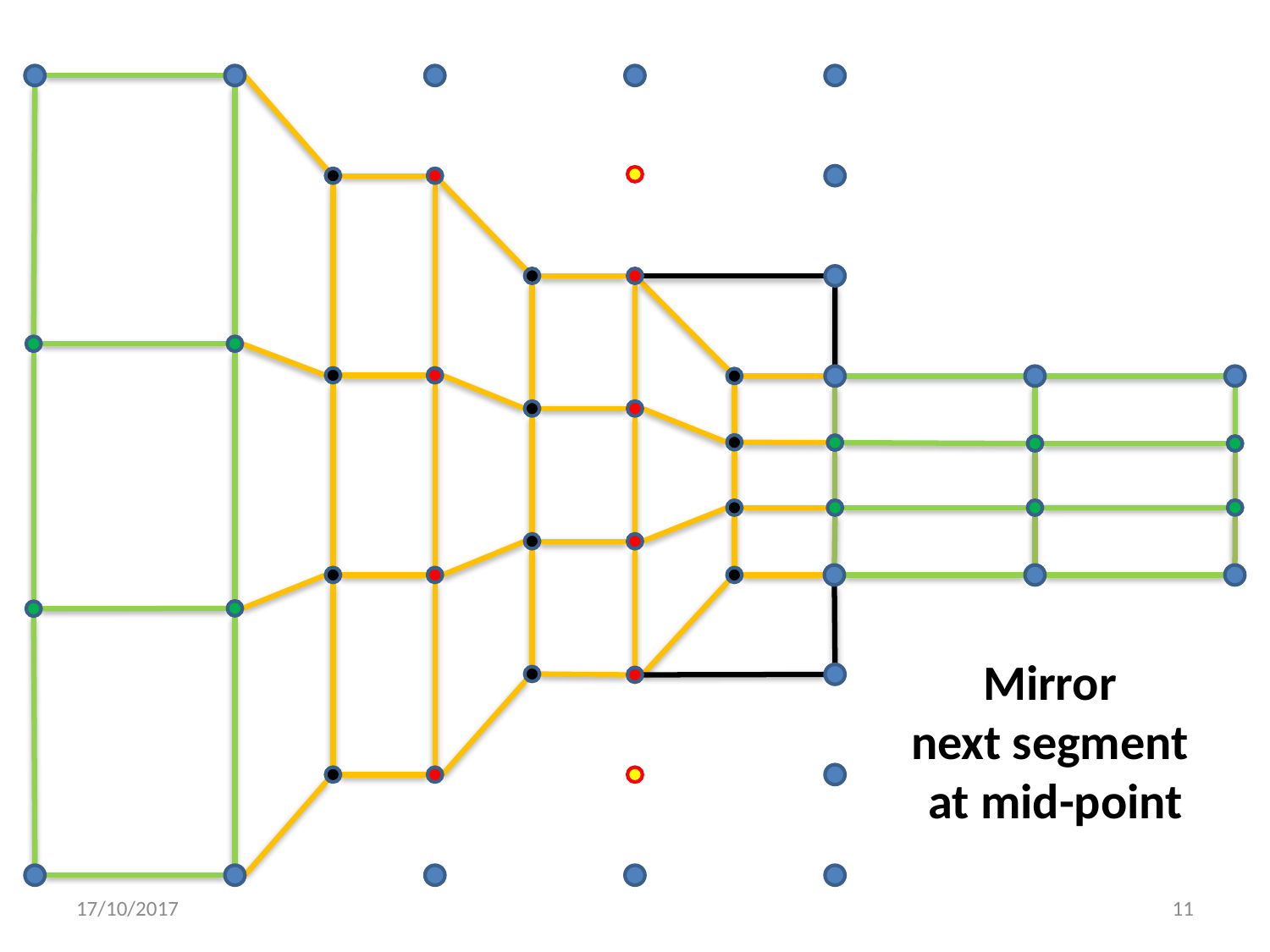

Mirror
next segment
at mid-point

17/10/2017
11